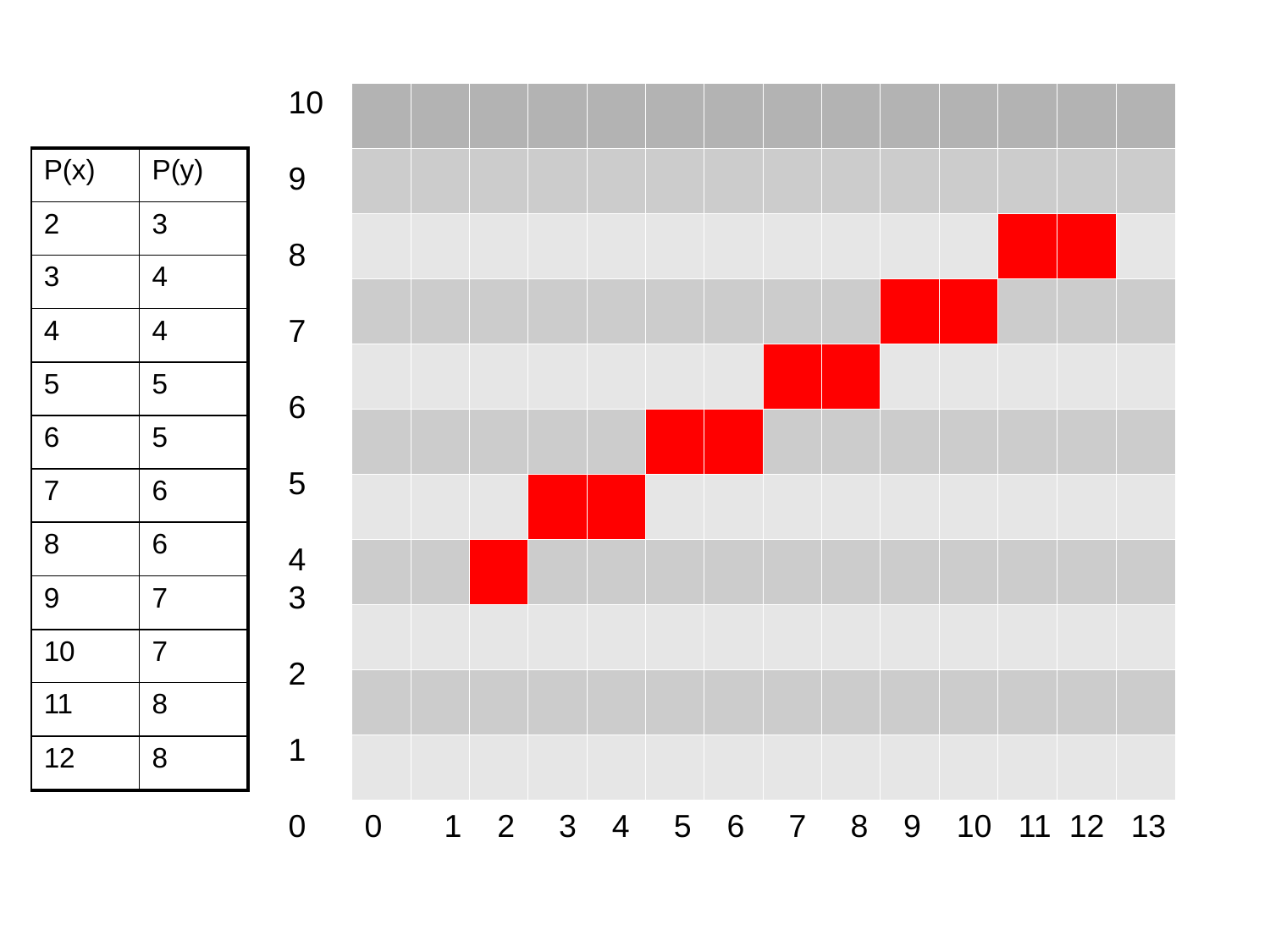

10

9

8

7

6

5

4
3

2

1

0
|  |  |  |  |  |  |  |  |  |  |  |  |  |  |
| --- | --- | --- | --- | --- | --- | --- | --- | --- | --- | --- | --- | --- | --- |
|  |  |  |  |  |  |  |  |  |  |  |  |  |  |
|  |  |  |  |  |  |  |  |  |  |  |  |  |  |
|  |  |  |  |  |  |  |  |  |  |  |  |  |  |
|  |  |  |  |  |  |  |  |  |  |  |  |  |  |
|  |  |  |  |  |  |  |  |  |  |  |  |  |  |
|  |  |  |  |  |  |  |  |  |  |  |  |  |  |
|  |  |  |  |  |  |  |  |  |  |  |  |  |  |
|  |  |  |  |  |  |  |  |  |  |  |  |  |  |
|  |  |  |  |  |  |  |  |  |  |  |  |  |  |
|  |  |  |  |  |  |  |  |  |  |  |  |  |  |
| P(x) | P(y) |
| --- | --- |
| 2 | 3 |
| 3 | 4 |
| 4 | 4 |
| 5 | 5 |
| 6 | 5 |
| 7 | 6 |
| 8 | 6 |
| 9 | 7 |
| 10 | 7 |
| 11 | 8 |
| 12 | 8 |
0       1    2     3    4     5    6     7     8    9    10   11  12   13